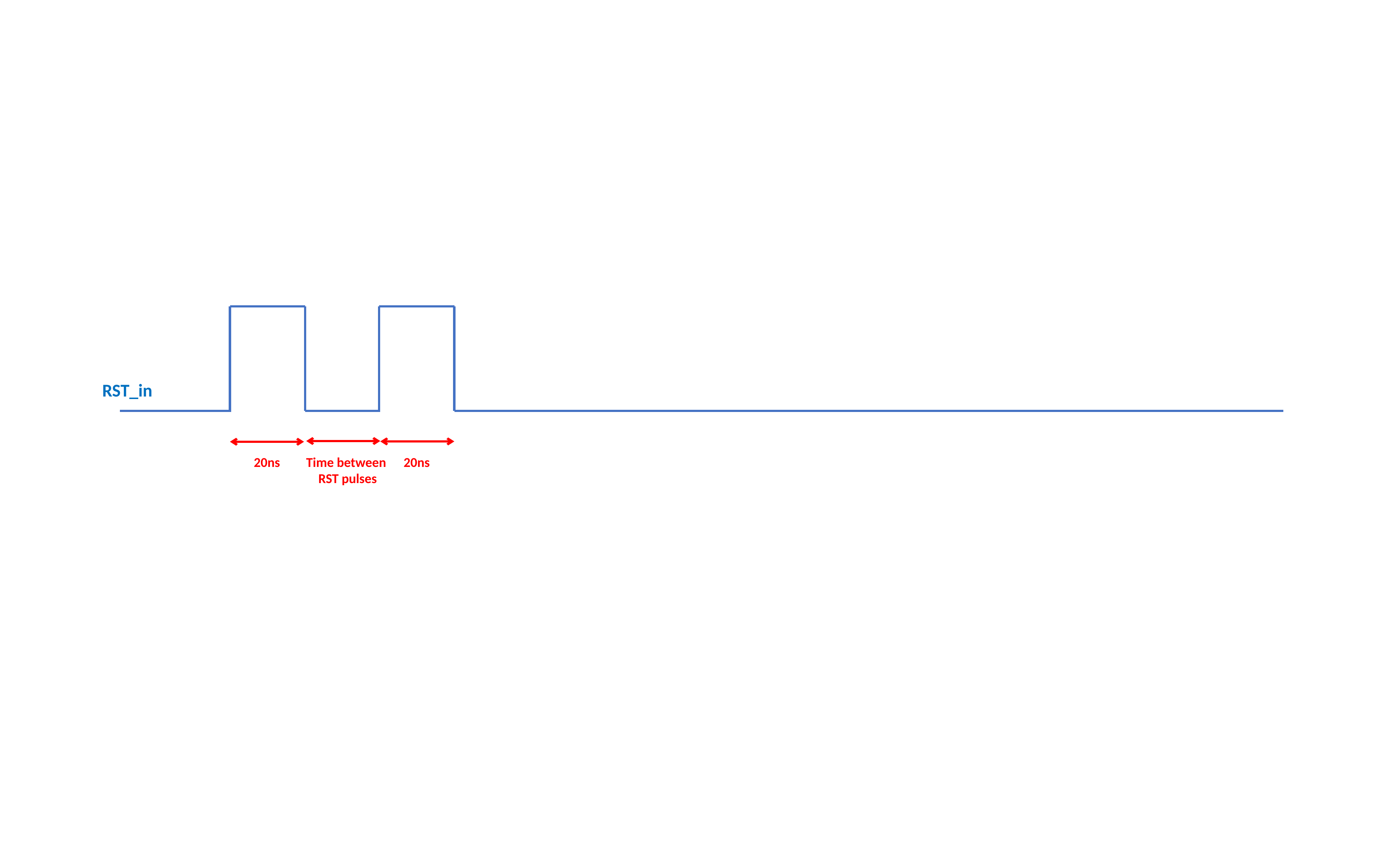

RST_in
20ns
Time between
RST pulses
20ns